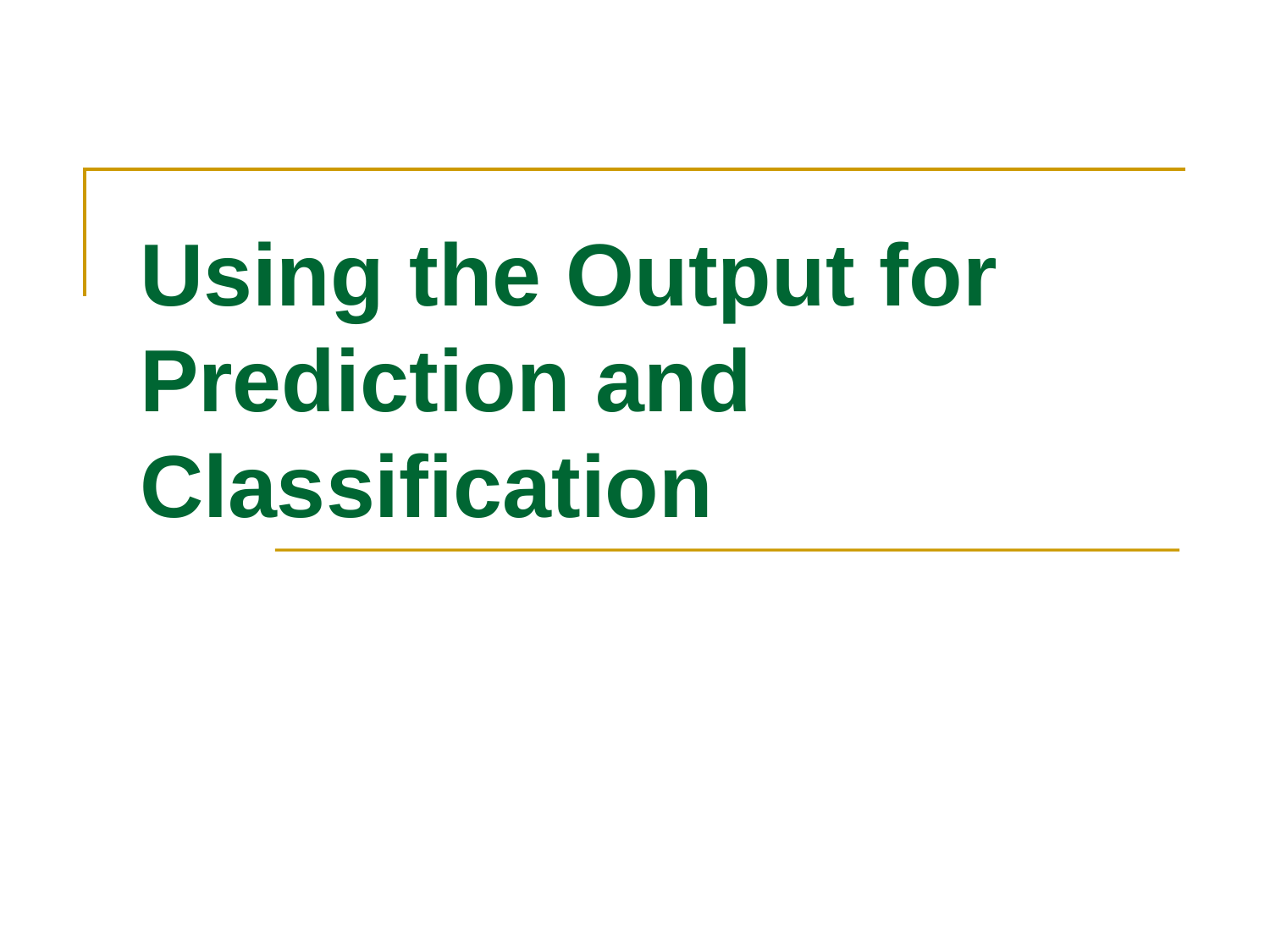

# Using the Output for Prediction and Classification